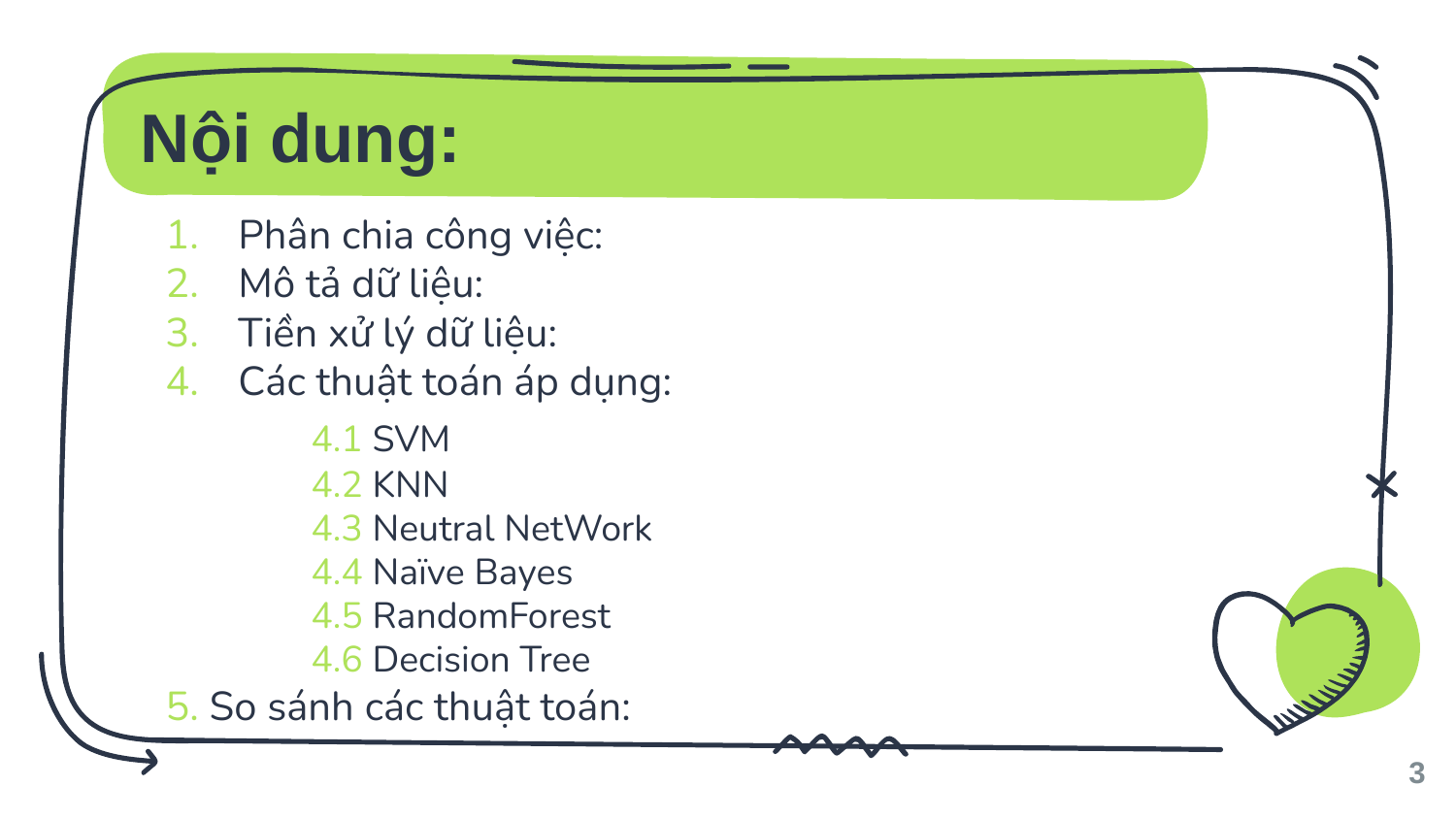

# Nội dung:
Phân chia công việc:
Mô tả dữ liệu:
Tiền xử lý dữ liệu:
Các thuật toán áp dụng:
	4.1 SVM
	4.2 KNN
	4.3 Neutral NetWork
	4.4 Naïve Bayes
	4.5 RandomForest
	4.6 Decision Tree
5. So sánh các thuật toán:

3